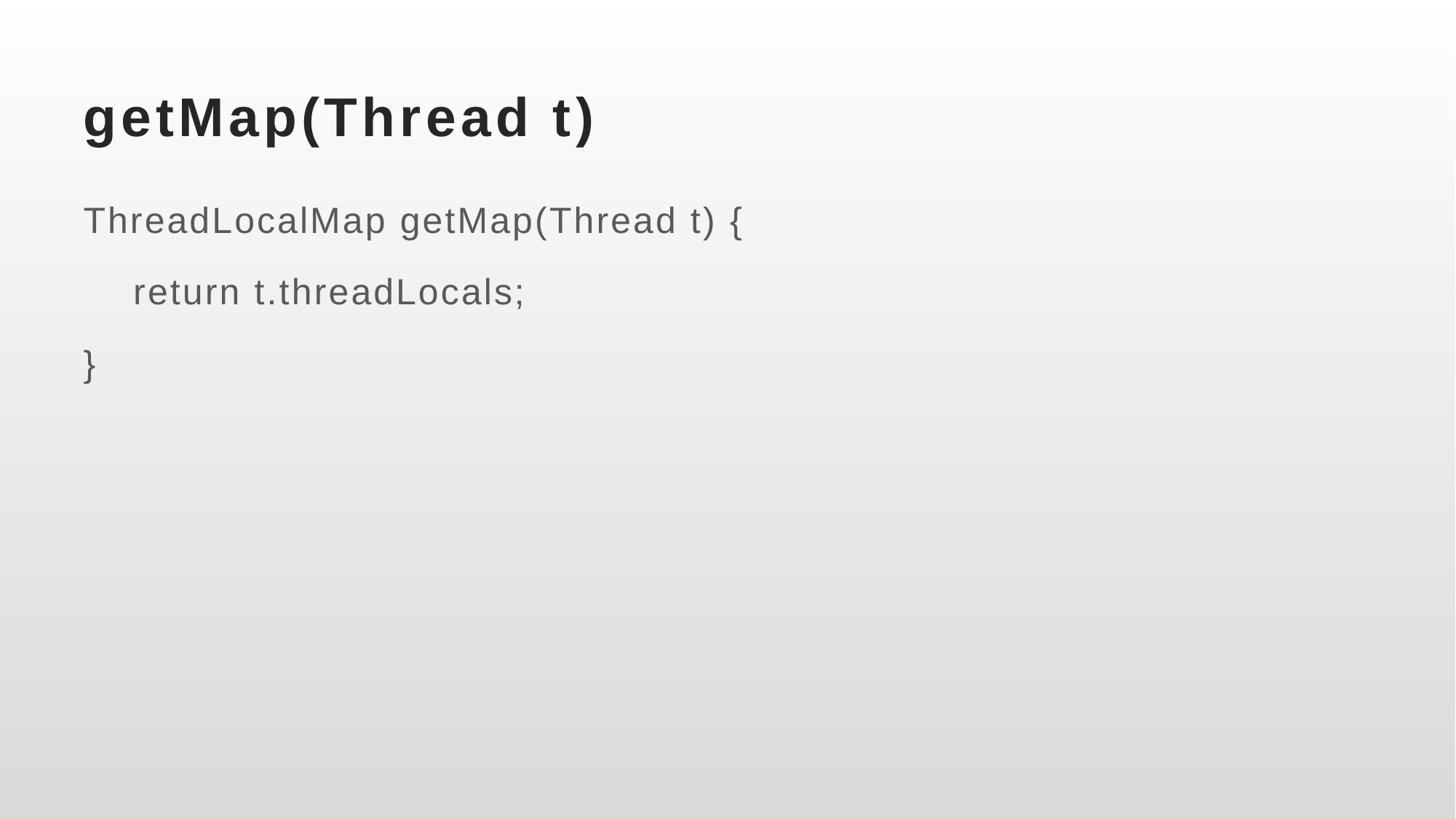

# getMap(Thread t)
ThreadLocalMap getMap(Thread t) {
    return t.threadLocals;
}